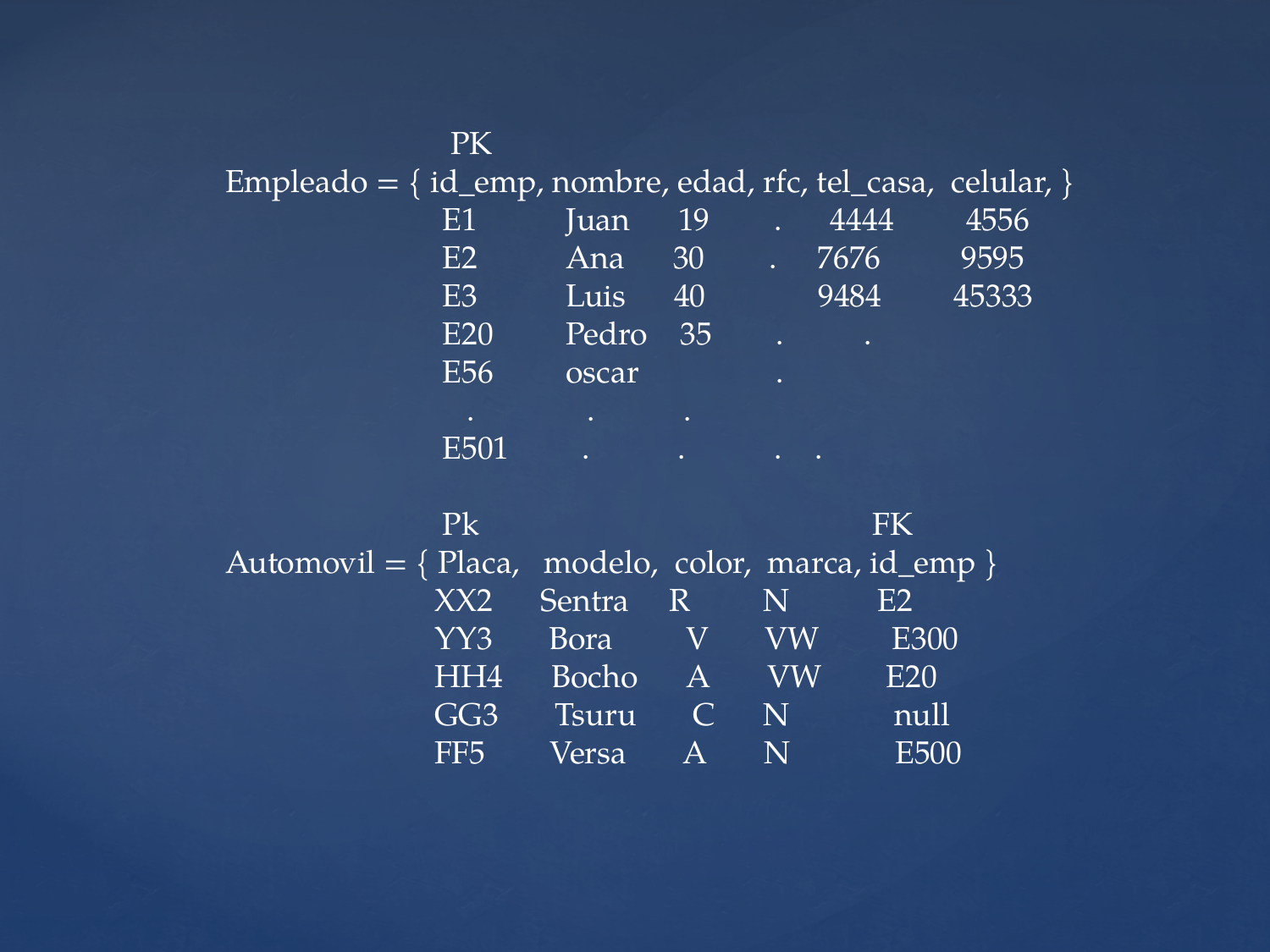

PK
Empleado = { id_emp, nombre, edad, rfc, tel_casa,  celular, }
                           E1           Juan      19        .      4444         4556
                           E2           Ana      30        .     7676          9595
                           E3           Luis      40              9484         45333
                           E20         Pedro    35        .          .
                           E56         oscar                 .
                              .              .           .
                           E501         .           .           .    .

                           Pk                                                 FK
Automovil = { Placa,   modelo,  color,  marca, id_emp }
                          XX2      Sentra     R         N           E2
                          YY3       Bora         V       VW         E300
                          HH4      Bocho      A       VW        E20
                          GG3       Tsuru       C      N             null
                          FF5        Versa       A       N             E500